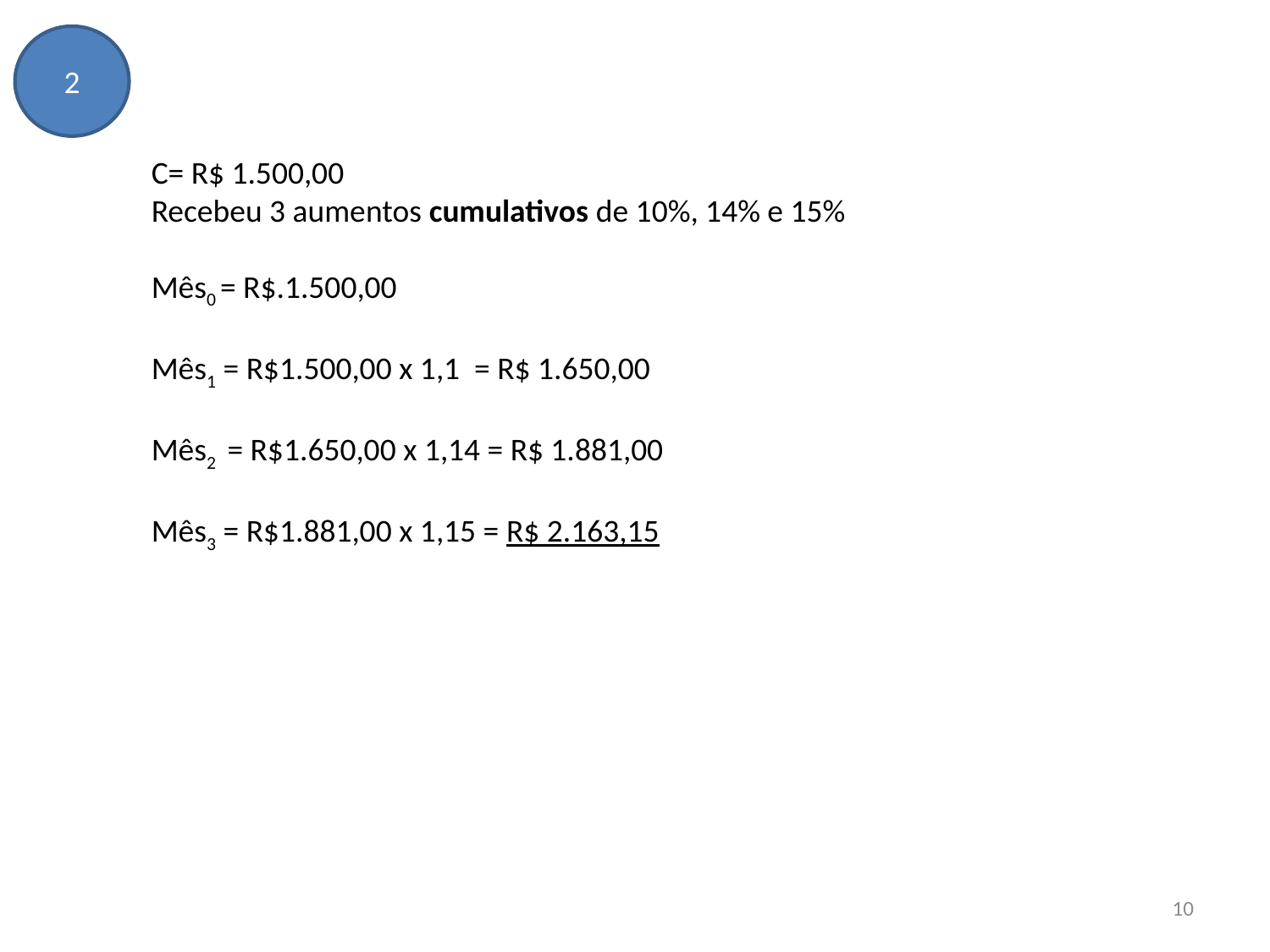

2
C= R$ 1.500,00
Recebeu 3 aumentos cumulativos de 10%, 14% e 15%

Mês0 = R$.1.500,00

Mês1 = R$1.500,00 x 1,1  = R$ 1.650,00

Mês2  = R$1.650,00 x 1,14 = R$ 1.881,00

Mês3 = R$1.881,00 x 1,15 = R$ 2.163,15
10